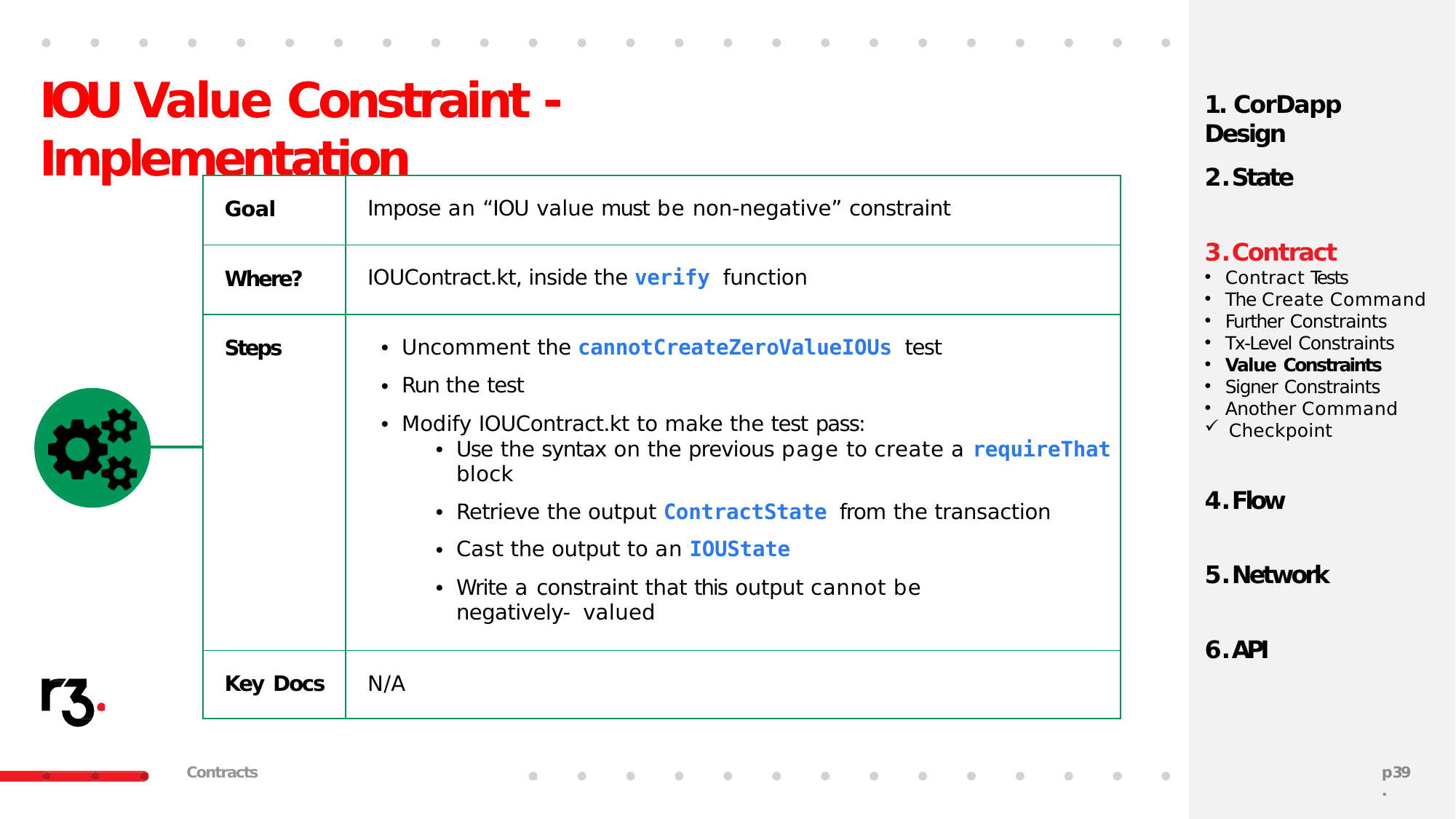

# IOU Value Constraint - Implementation
1. CorDapp Design
State

Contract
Contract Tests
The Create Command
Further Constraints
Tx-Level Constraints
Value Constraints
Signer Constraints
Another Command
Checkpoint

Flow

Network

API
|  | Goal | Impose an “IOU value must be non-negative” constraint |
| --- | --- | --- |
|  | Where? | IOUContract.kt, inside the verify function |
|  | Steps | Uncomment the cannotCreateZeroValueIOUs test Run the test Modify IOUContract.kt to make the test pass: Use the syntax on the previous page to create a requireThat block Retrieve the output ContractState from the transaction Cast the output to an IOUState Write a constraint that this output cannot be negatively- valued |
|  |  |  |
|  | Key Docs | N/A |

Contracts
p39.